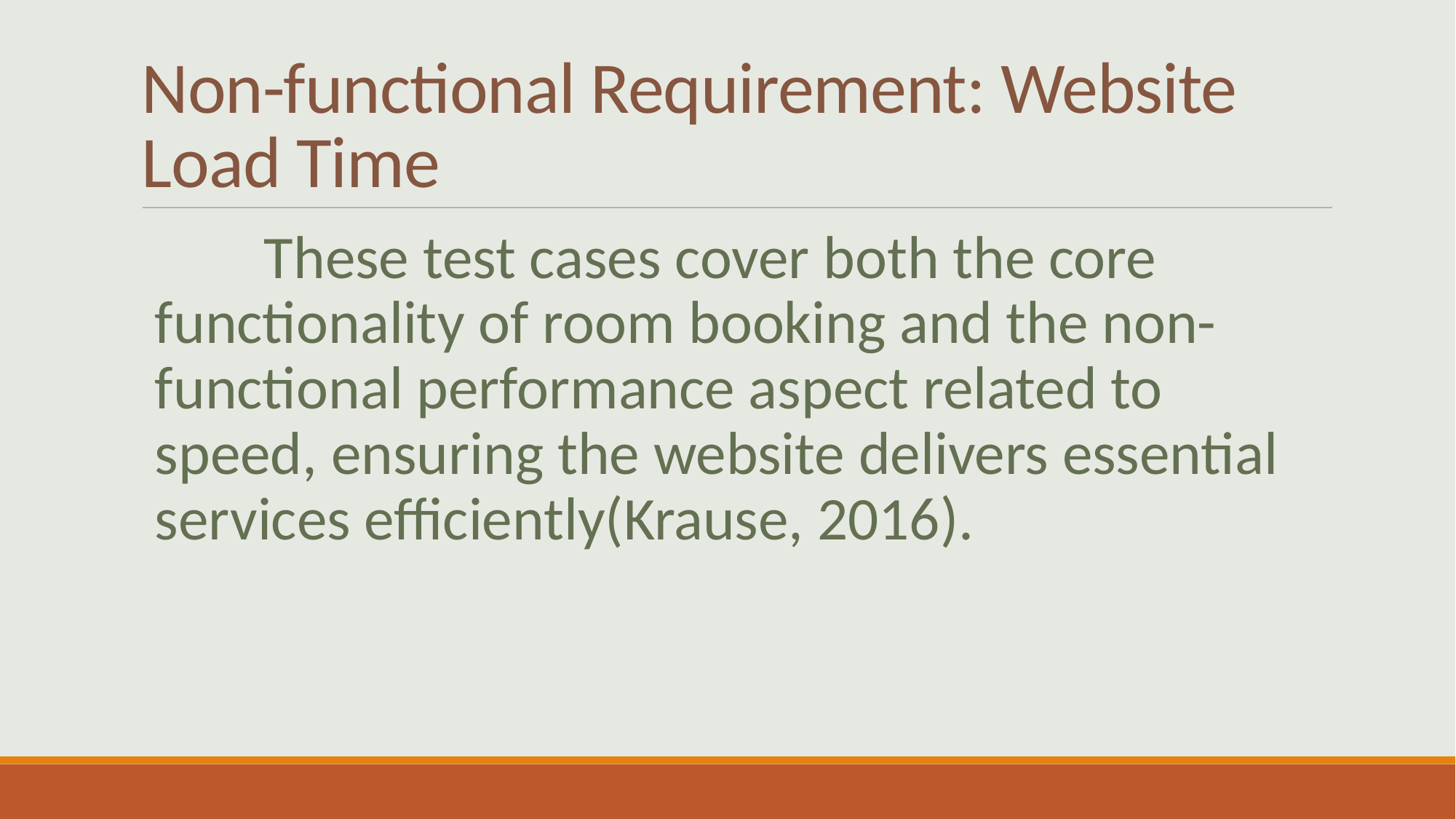

# Non-functional Requirement: Website Load Time
	These test cases cover both the core functionality of room booking and the non-functional performance aspect related to speed, ensuring the website delivers essential services efficiently(Krause, 2016).